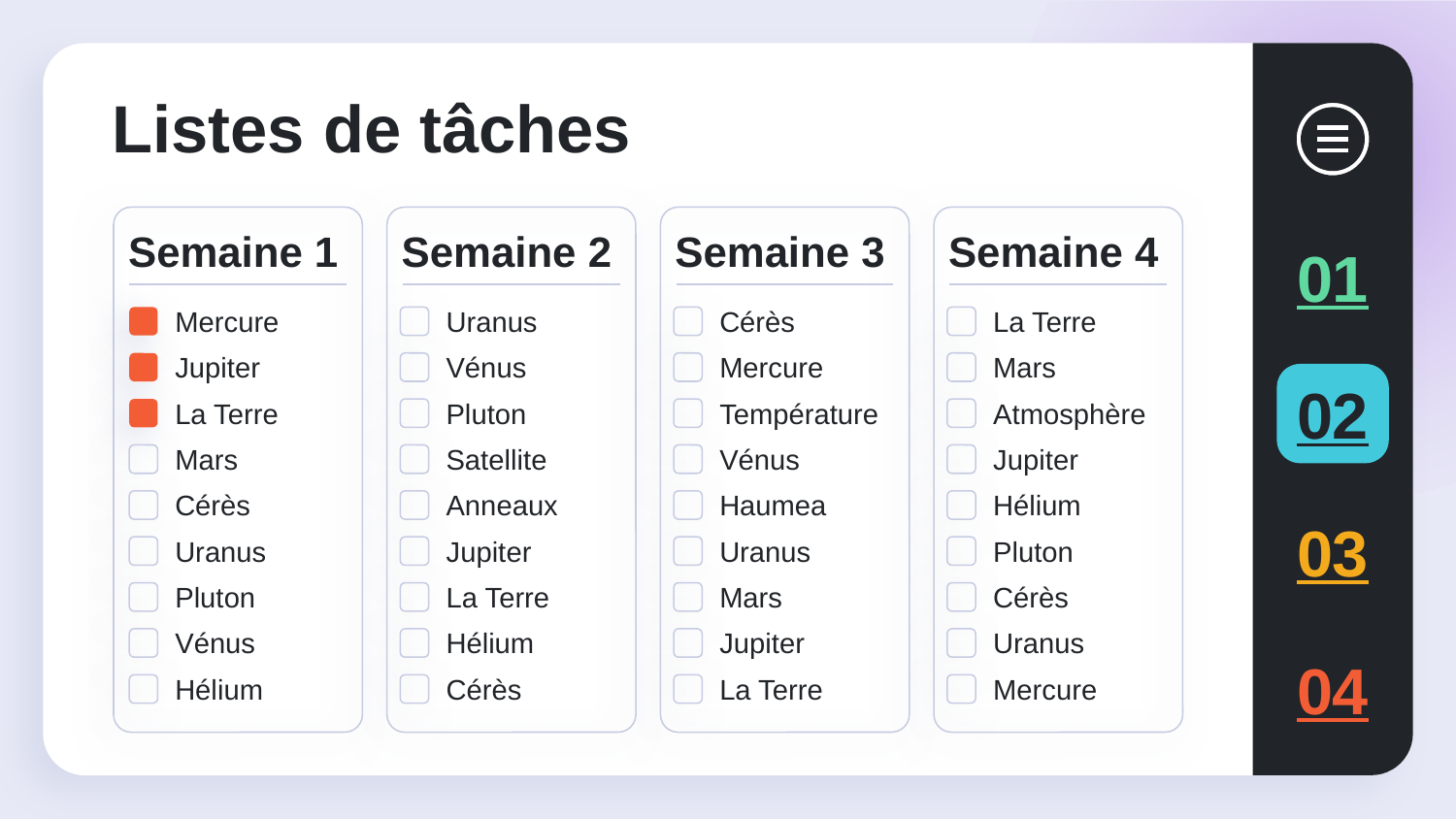

# Listes de tâches

Semaine 1
Semaine 2
Semaine 3
Semaine 4
01
Mercure

Uranus

Cérès

La Terre

Jupiter

Vénus

Mercure

Mars

02
La Terre

Pluton

Température

Atmosphère

Mars

Satellite

Vénus

Jupiter

Cérès

Anneaux

Haumea

Hélium

03
Uranus

Jupiter

Uranus

Pluton

Pluton

La Terre

Mars

Cérès

Vénus

Hélium

Jupiter

Uranus

04
Hélium

Cérès

La Terre

Mercure